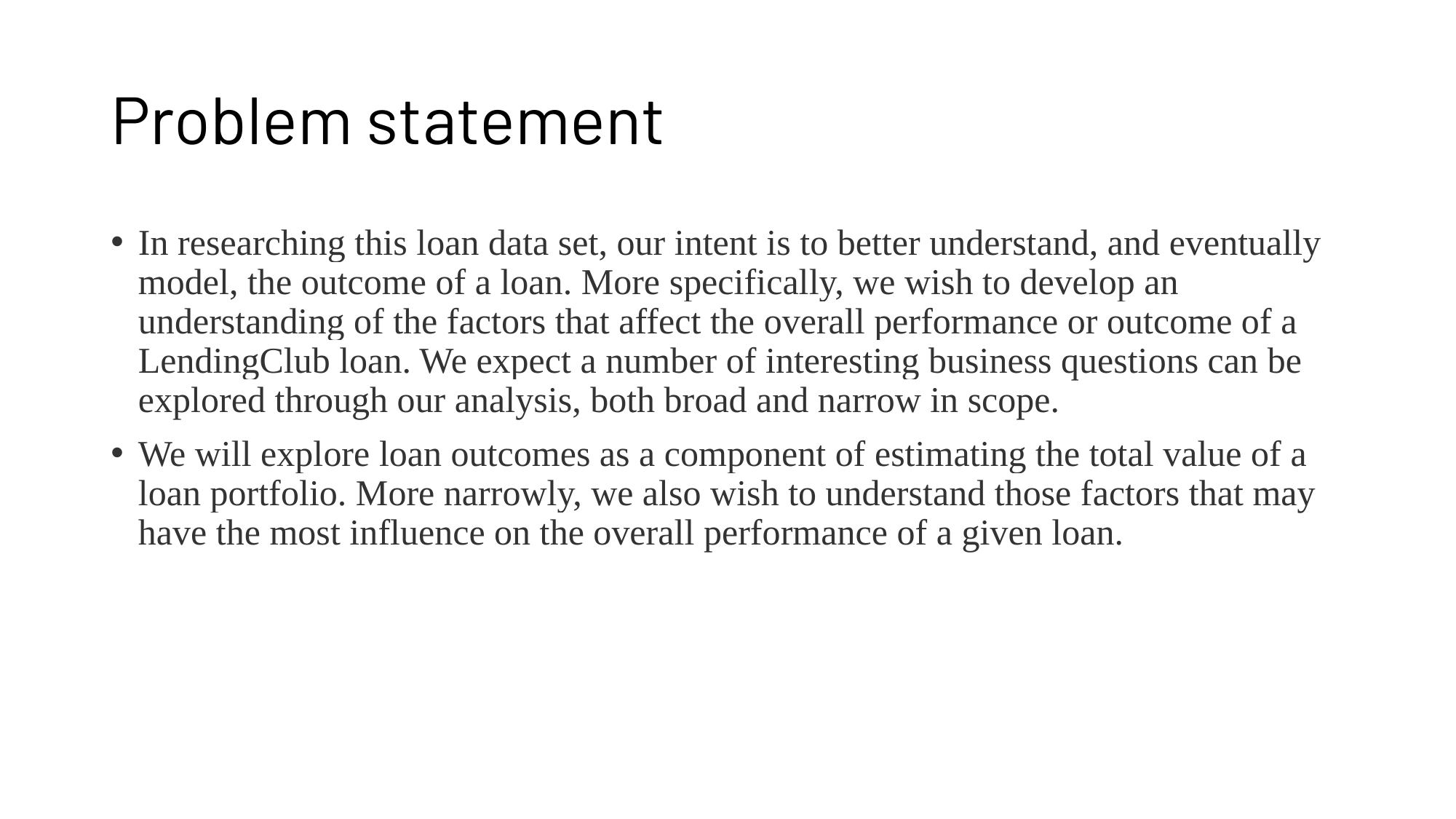

# Problem statement
In researching this loan data set, our intent is to better understand, and eventually model, the outcome of a loan. More specifically, we wish to develop an understanding of the factors that affect the overall performance or outcome of a LendingClub loan. We expect a number of interesting business questions can be explored through our analysis, both broad and narrow in scope.
We will explore loan outcomes as a component of estimating the total value of a loan portfolio. More narrowly, we also wish to understand those factors that may have the most influence on the overall performance of a given loan.